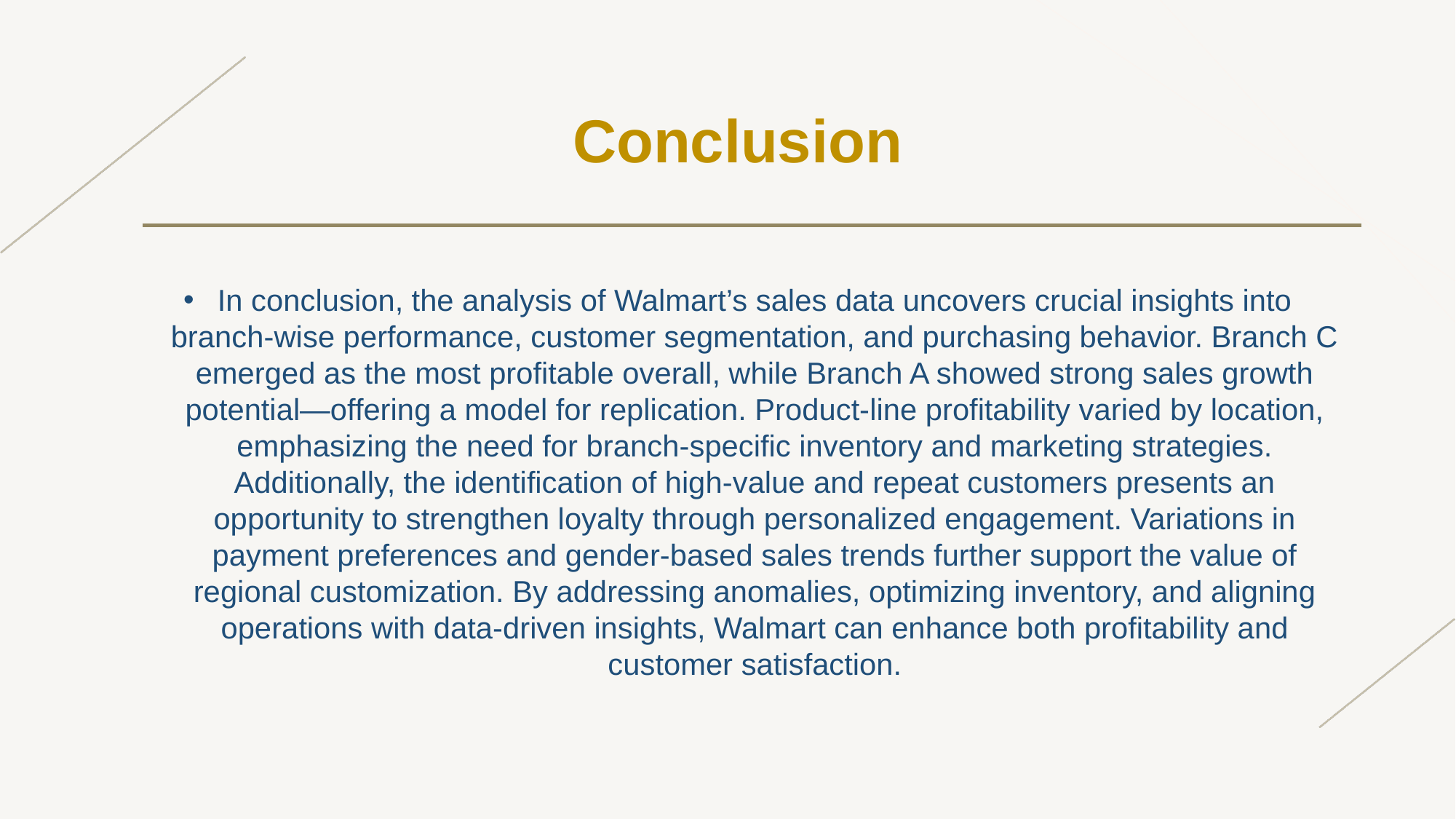

Conclusion

In conclusion, the analysis of Walmart’s sales data uncovers crucial insights into branch-wise performance, customer segmentation, and purchasing behavior. Branch C emerged as the most profitable overall, while Branch A showed strong sales growth potential—offering a model for replication. Product-line profitability varied by location, emphasizing the need for branch-specific inventory and marketing strategies. Additionally, the identification of high-value and repeat customers presents an opportunity to strengthen loyalty through personalized engagement. Variations in payment preferences and gender-based sales trends further support the value of regional customization. By addressing anomalies, optimizing inventory, and aligning operations with data-driven insights, Walmart can enhance both profitability and customer satisfaction.